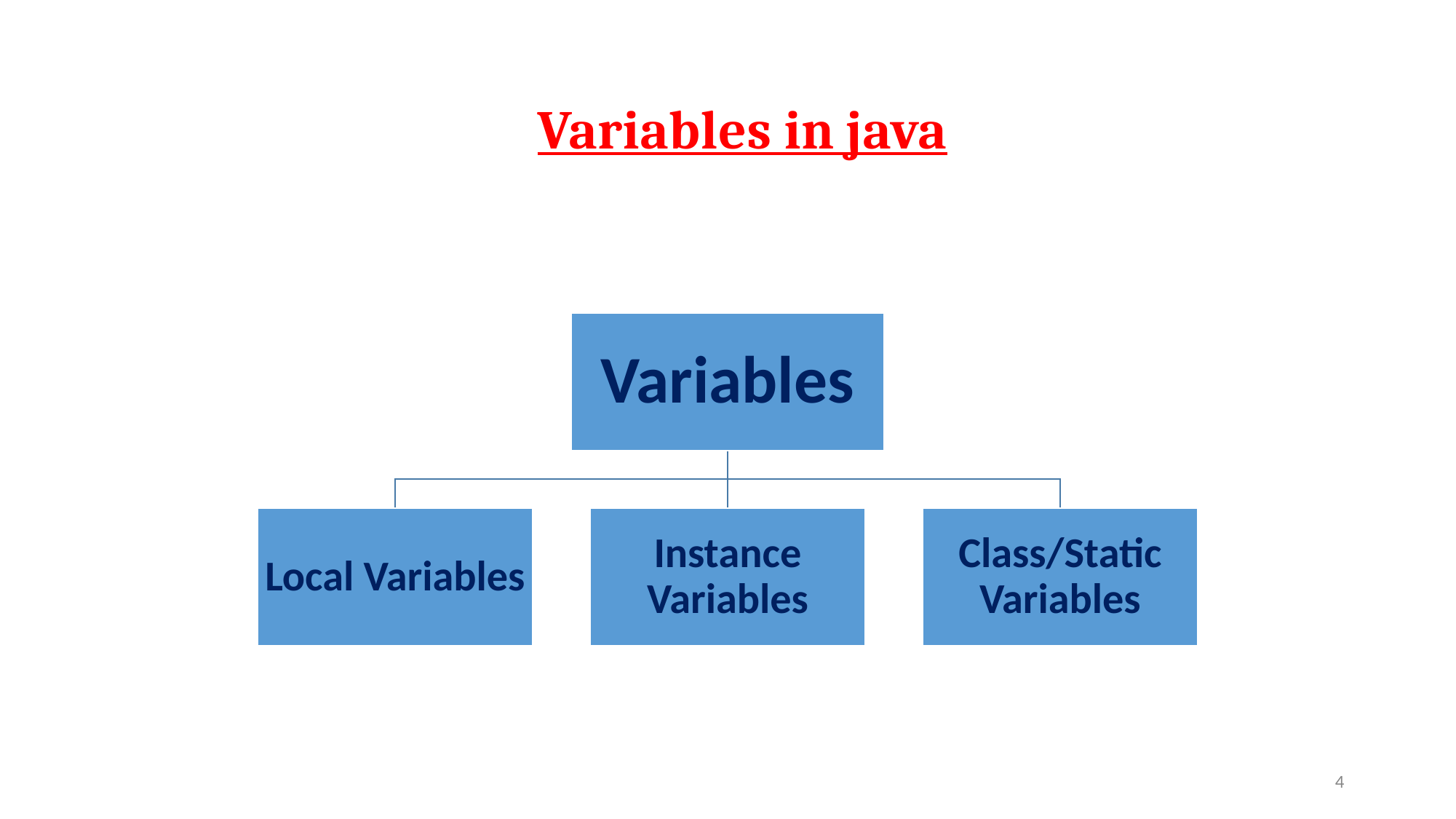

# Variables in java

Variables

Local Variables

Instance Variables

Class/Static Variables
4